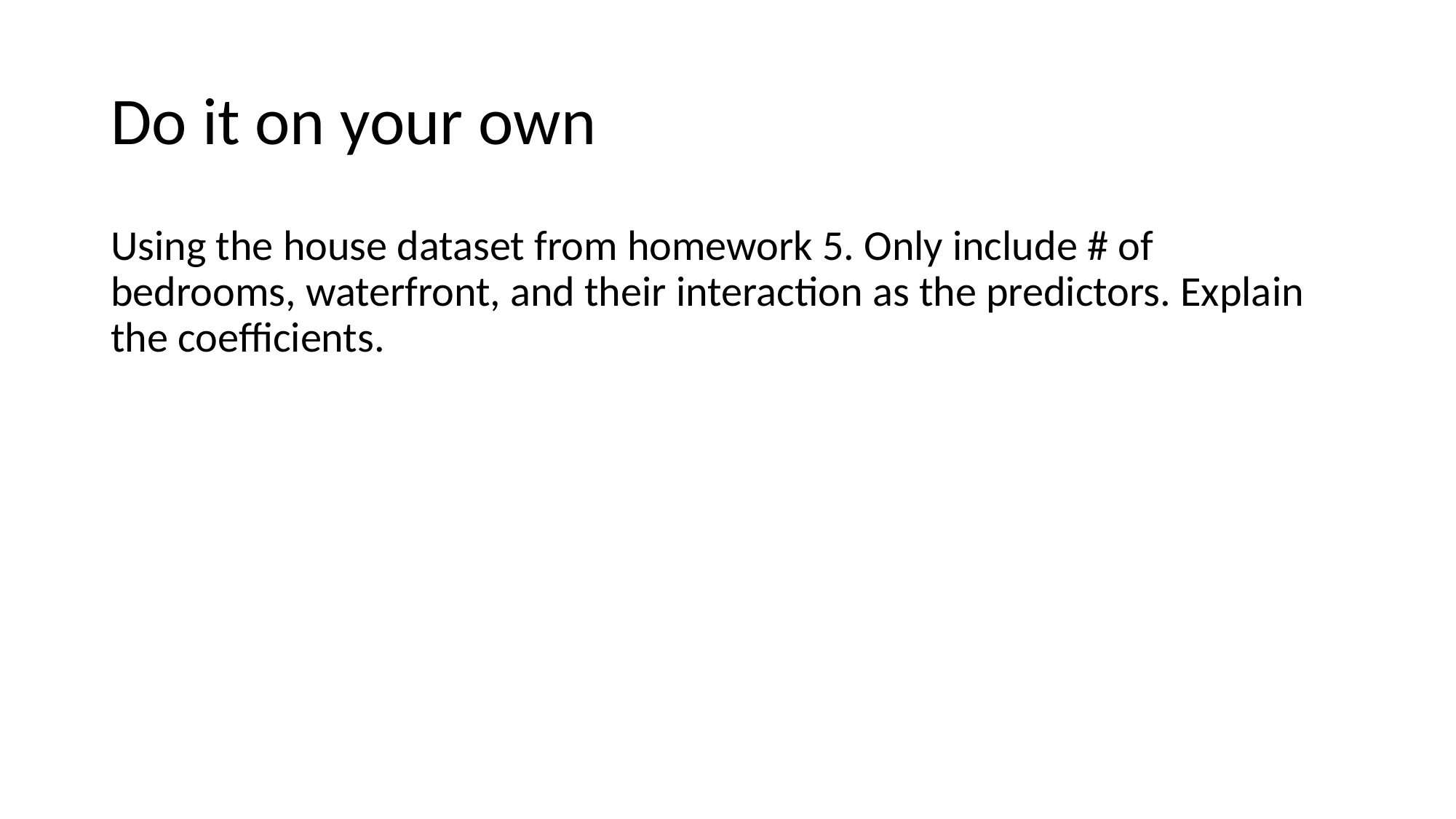

# Do it on your own
Using the house dataset from homework 5. Only include # of bedrooms, waterfront, and their interaction as the predictors. Explain the coefficients.